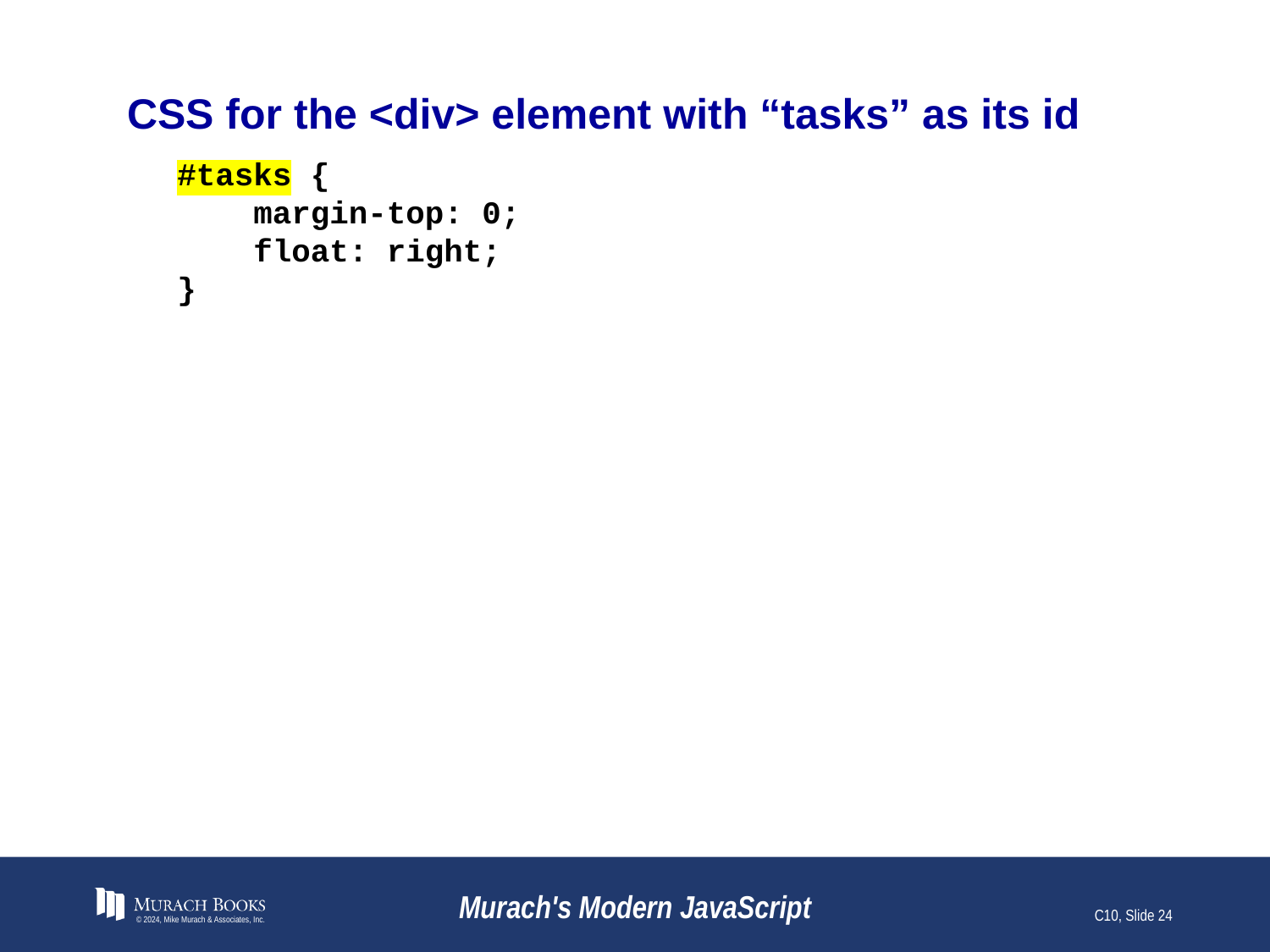

# CSS for the <div> element with “tasks” as its id
#tasks {
    margin-top: 0;
    float: right;
}

© 2024, Mike Murach & Associates, Inc.
Murach's Modern JavaScript

C10, Slide 24